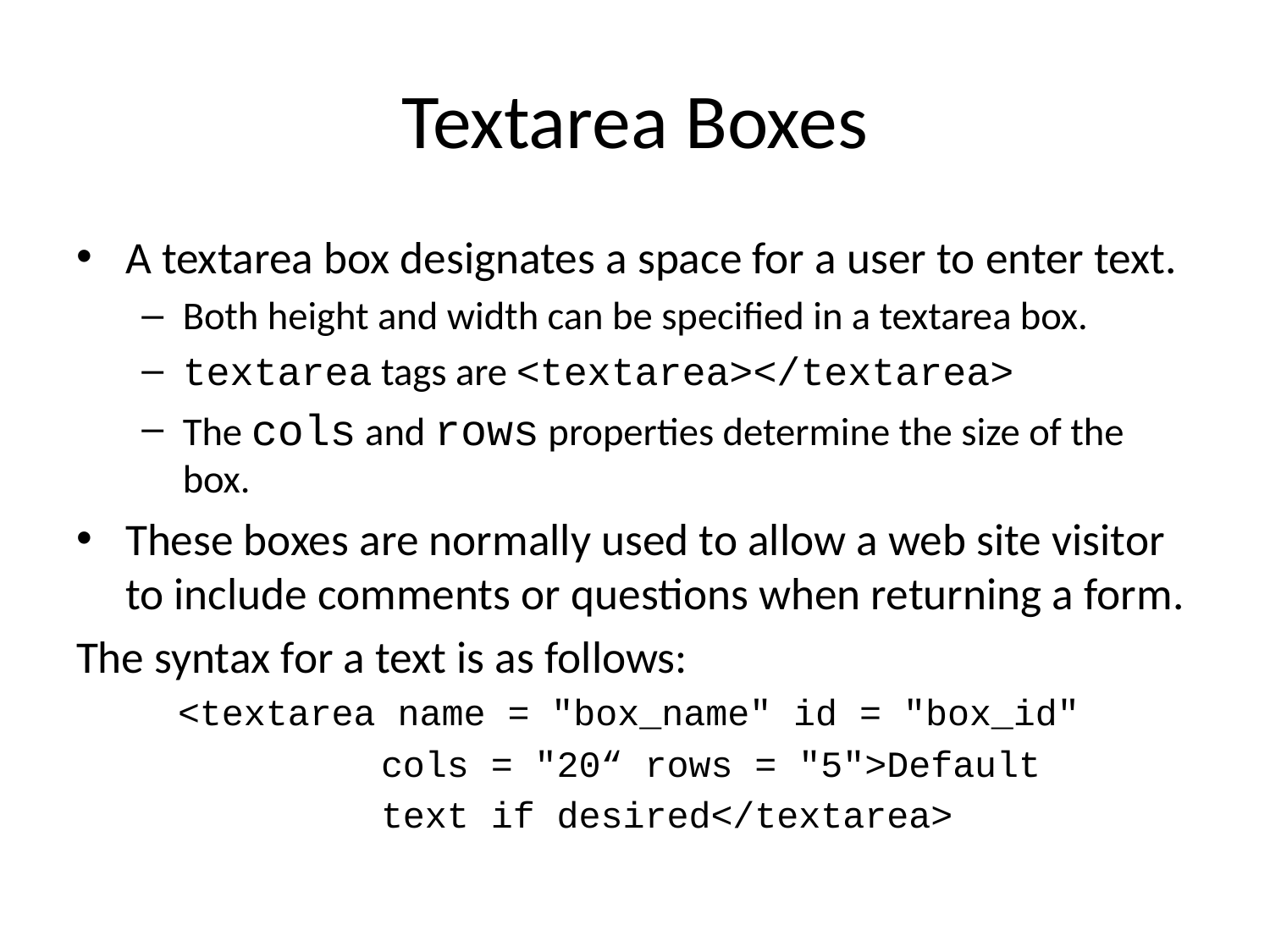

# Textarea Boxes
A textarea box designates a space for a user to enter text.
Both height and width can be specified in a textarea box.
textarea tags are <textarea></textarea>
The cols and rows properties determine the size of the box.
These boxes are normally used to allow a web site visitor to include comments or questions when returning a form.
The syntax for a text is as follows:
	<textarea name = "box_name" id = "box_id"
			cols = "20“ rows = "5">Default
			text if desired</textarea>